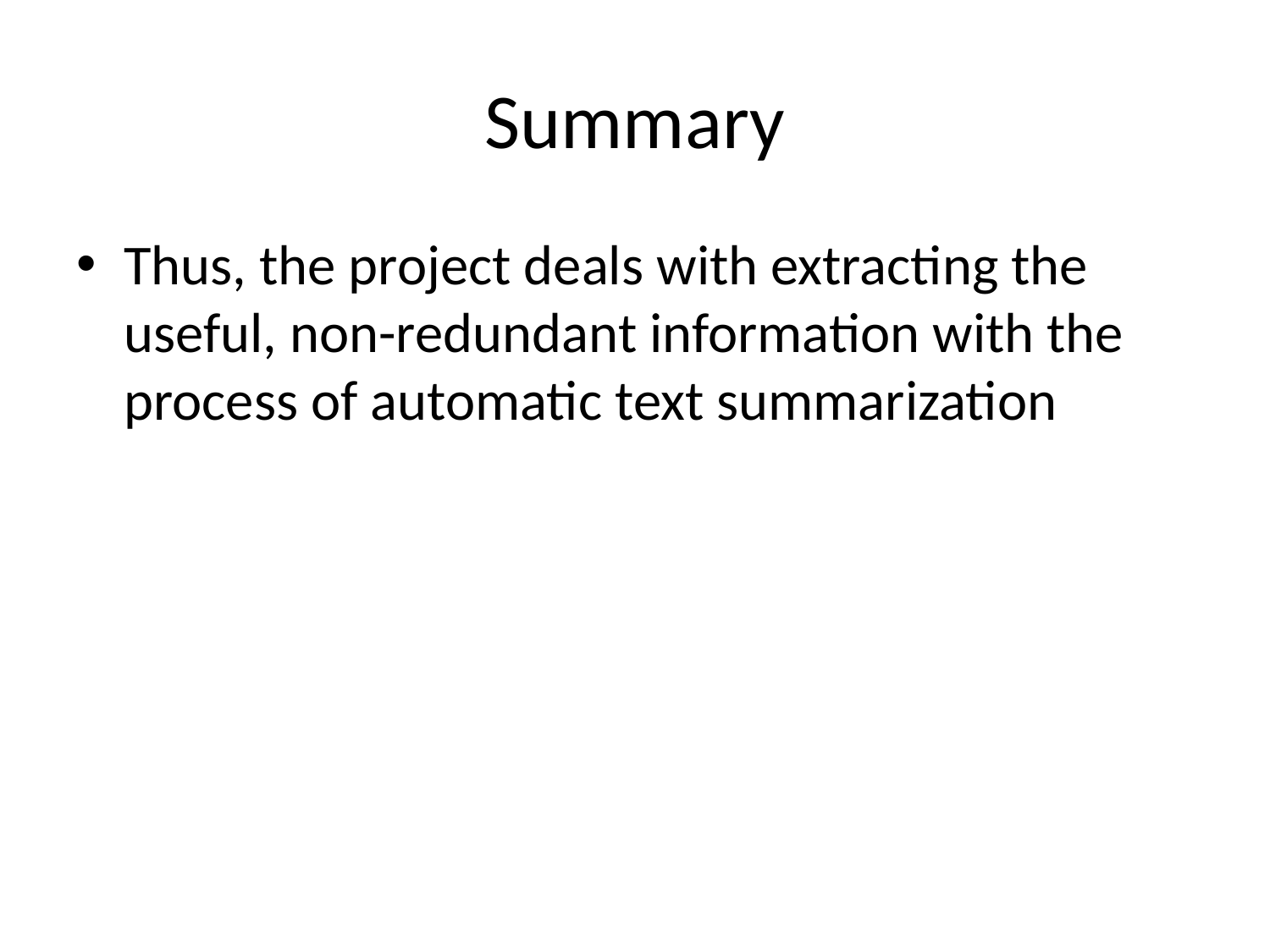

# Summary
Thus, the project deals with extracting the useful, non-redundant information with the process of automatic text summarization